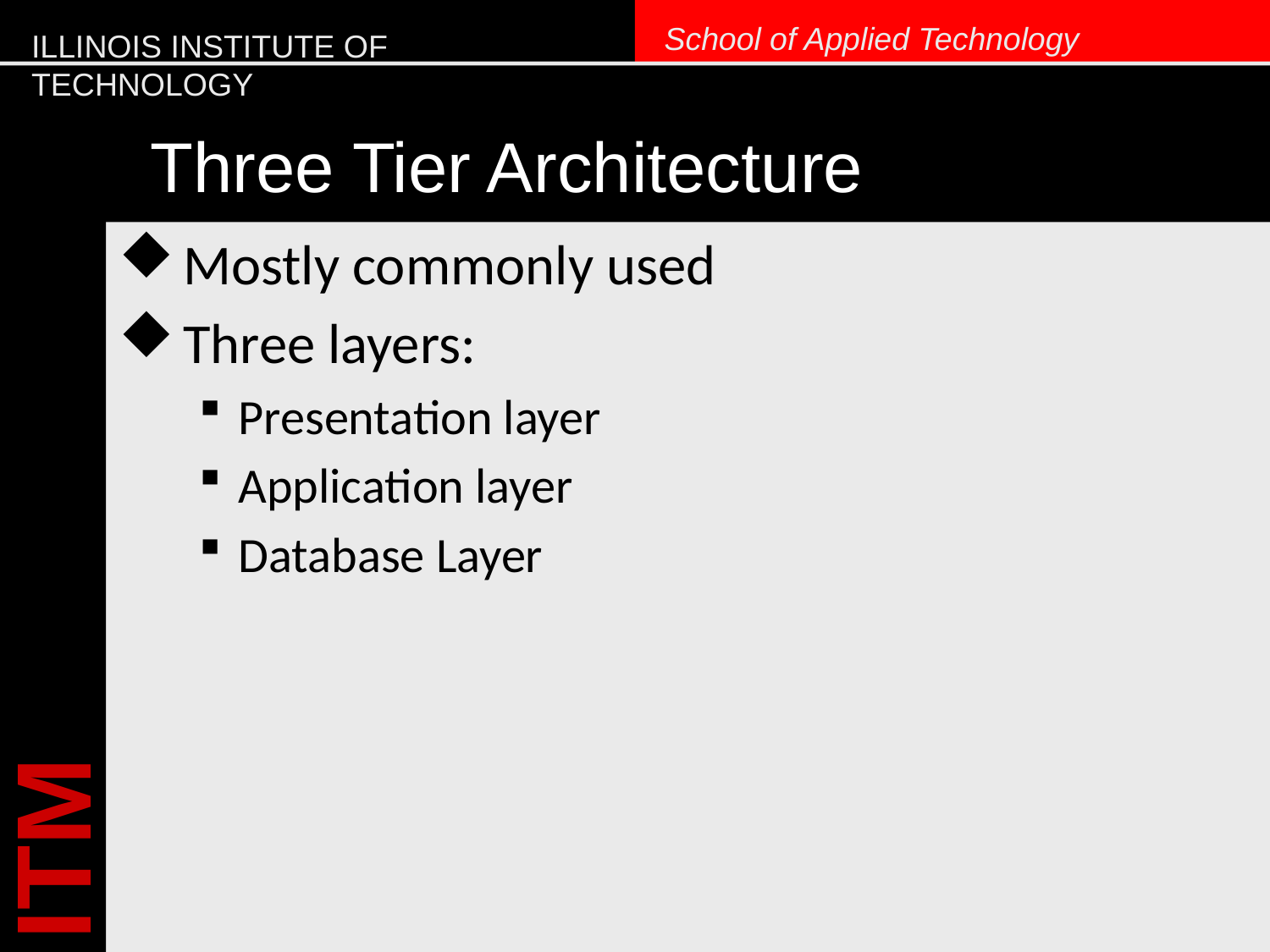

# Three Tier Architecture
Mostly commonly used
Three layers:
Presentation layer
Application layer
Database Layer